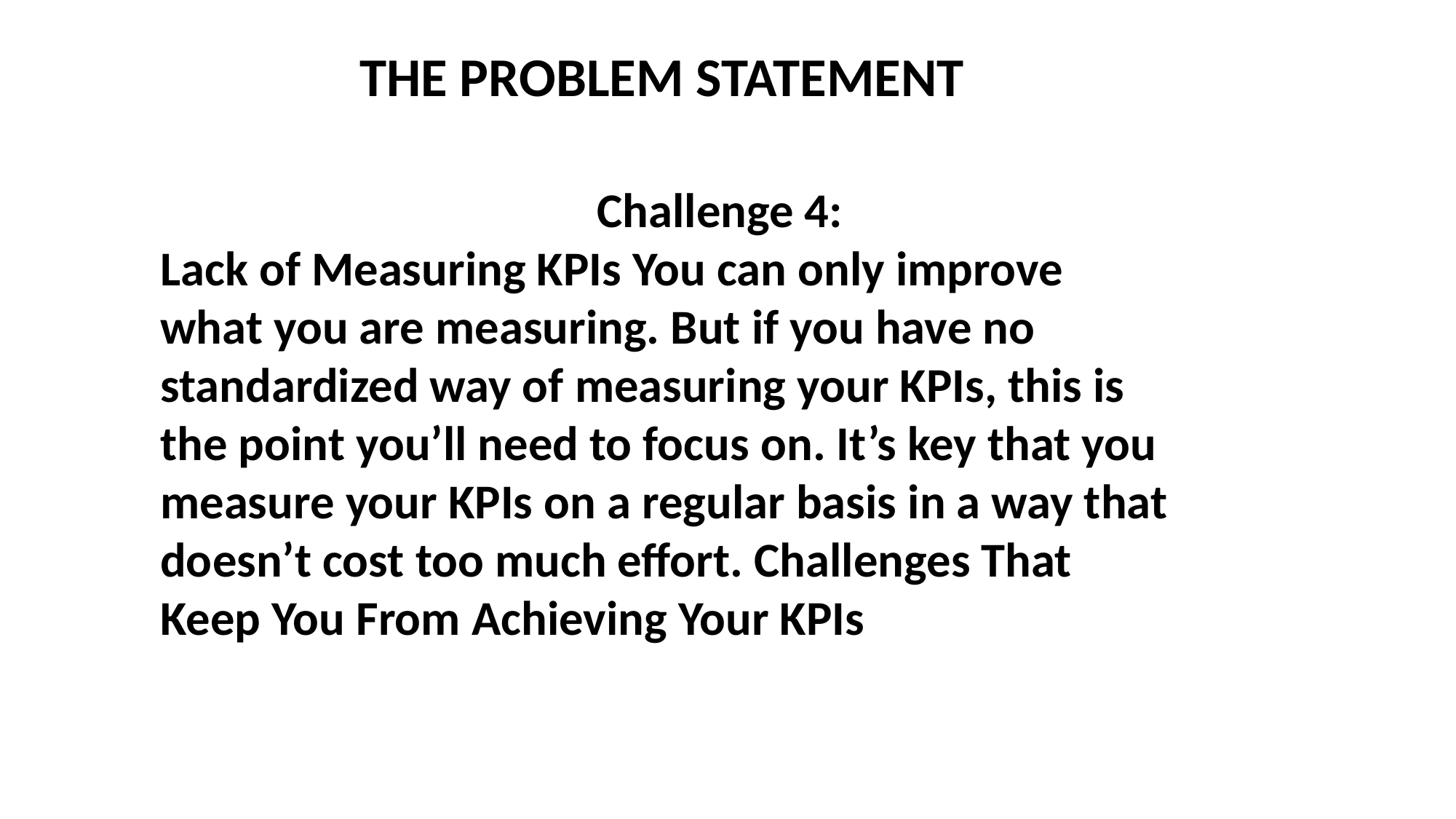

THE PROBLEM STATEMENT

				Challenge 4:
Lack of Measuring KPIs You can only improve what you are measuring. But if you have no standardized way of measuring your KPIs, this is the point you’ll need to focus on. It’s key that you measure your KPIs on a regular basis in a way that doesn’t cost too much effort. Challenges That Keep You From Achieving Your KPIs